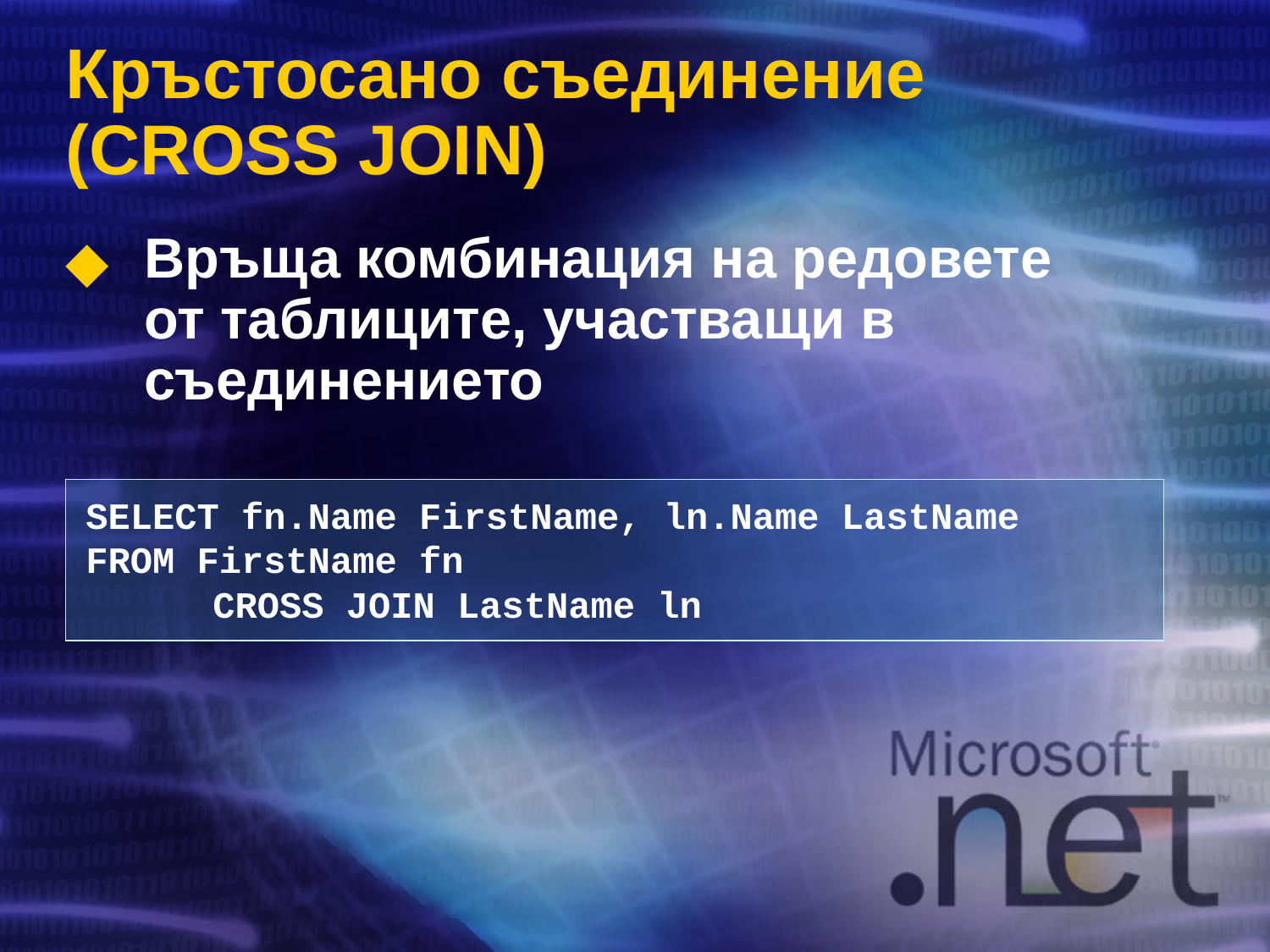

# Кръстосано съединение (CROSS JOIN)
Връща комбинация на редовете от таблиците, участващи в съединението
SELECT fn.Name FirstName, ln.Name LastName
FROM FirstName fn
	CROSS JOIN LastName ln